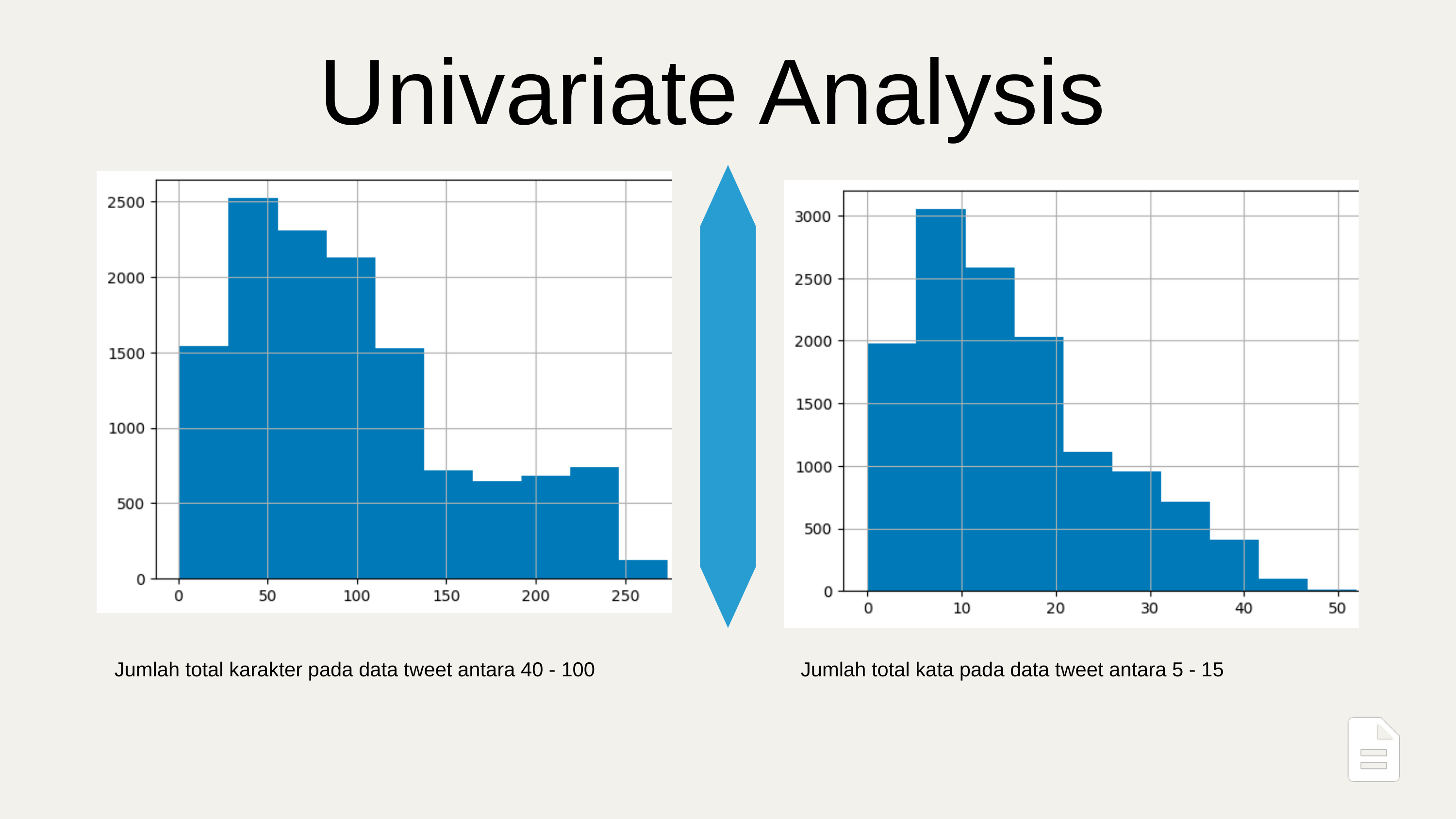

Univariate Analysis

Jumlah total karakter pada data tweet antara 40 - 100
Jumlah total kata pada data tweet antara 5 - 15